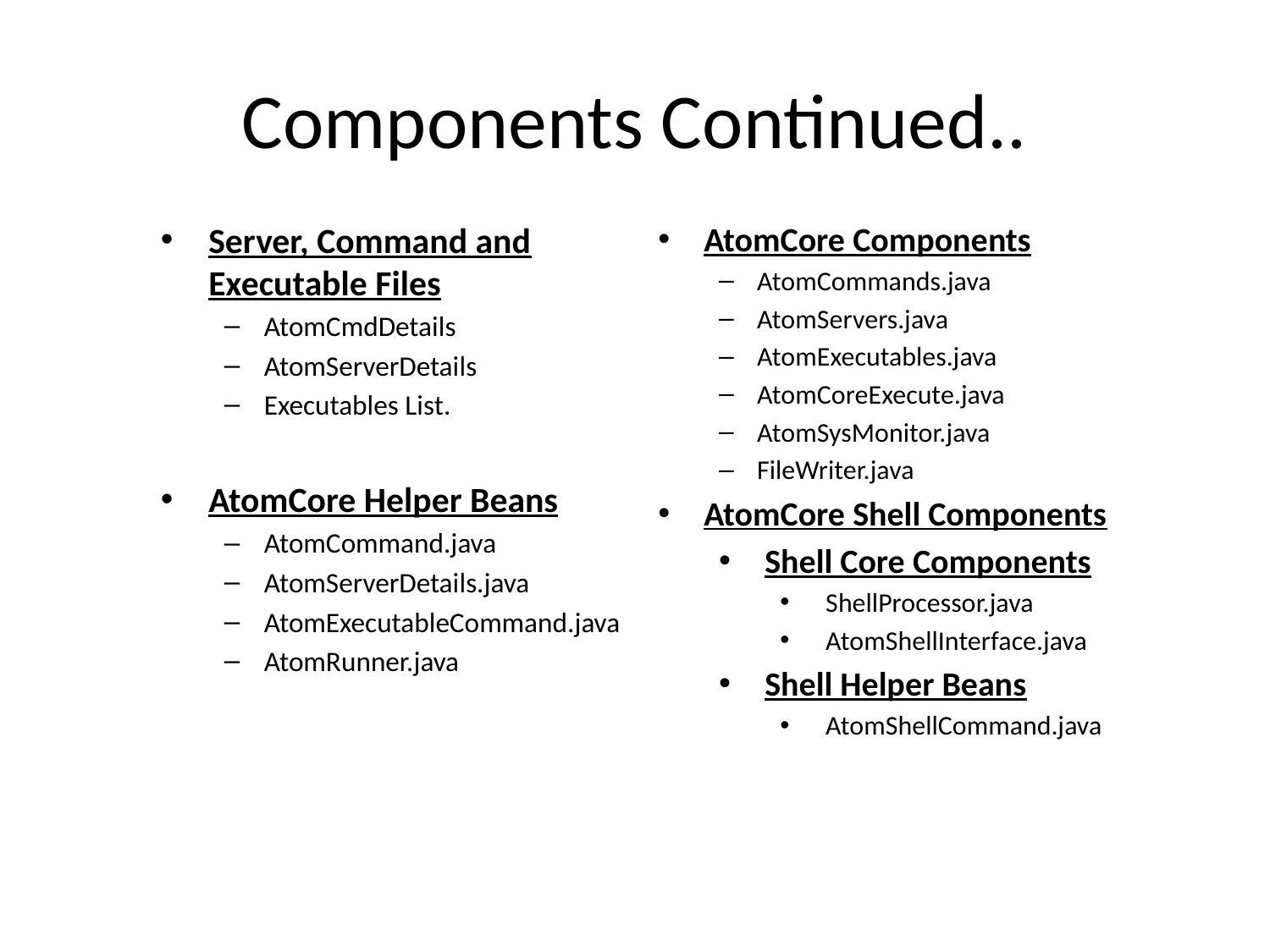

# Components Continued..
Server, Command and Executable Files
AtomCmdDetails
AtomServerDetails
Executables List.

AtomCore Helper Beans
AtomCommand.java
AtomServerDetails.java
AtomExecutableCommand.java
AtomRunner.java

AtomCore Components
AtomCommands.java
AtomServers.java
AtomExecutables.java
AtomCoreExecute.java
AtomSysMonitor.java
FileWriter.java
AtomCore Shell Components
Shell Core Components
ShellProcessor.java
AtomShellInterface.java
Shell Helper Beans
AtomShellCommand.java